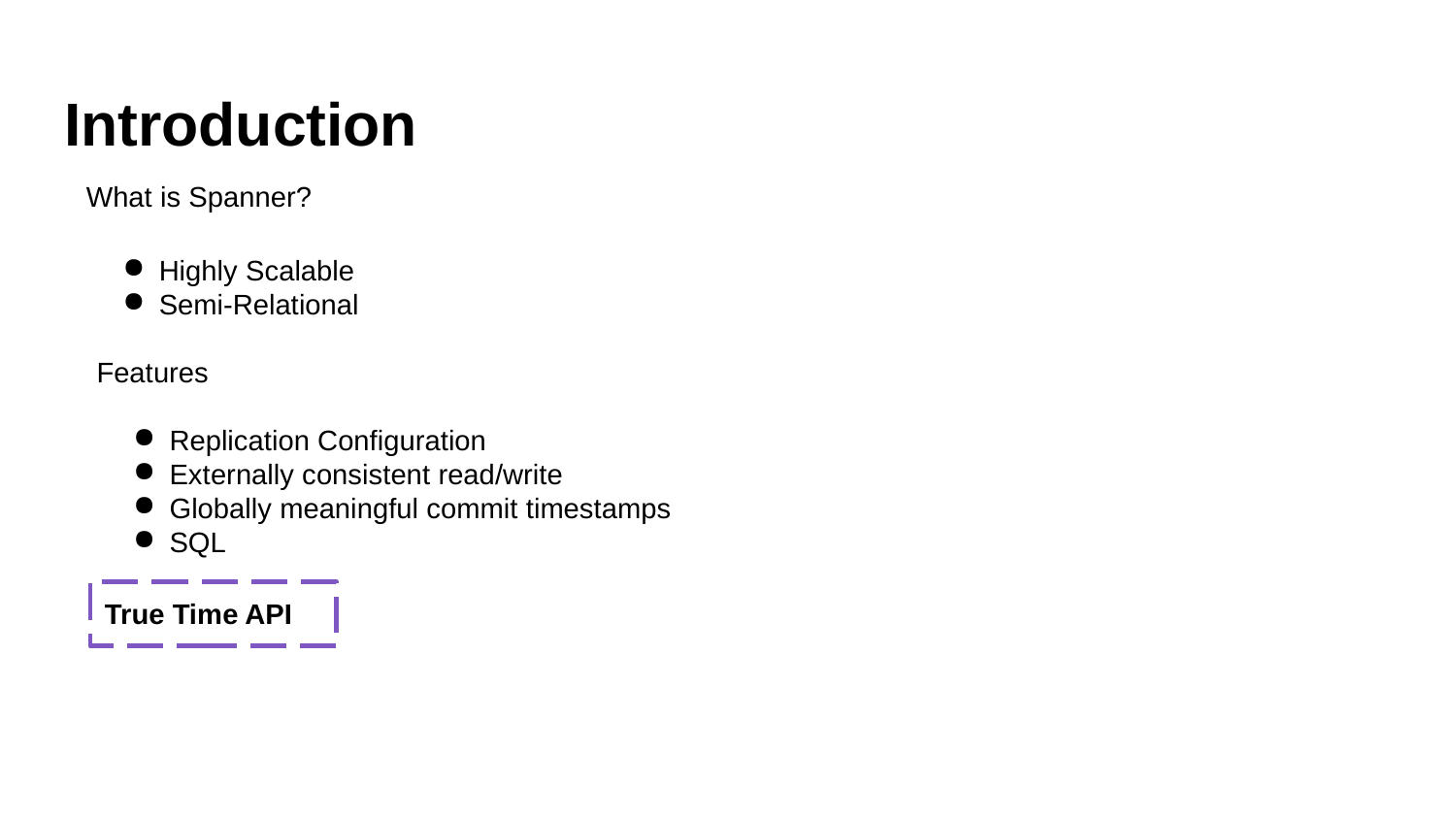

# Introduction
What is Spanner?
Highly Scalable
Semi-Relational
Features
Replication Configuration
Externally consistent read/write
Globally meaningful commit timestamps
SQL
True Time API